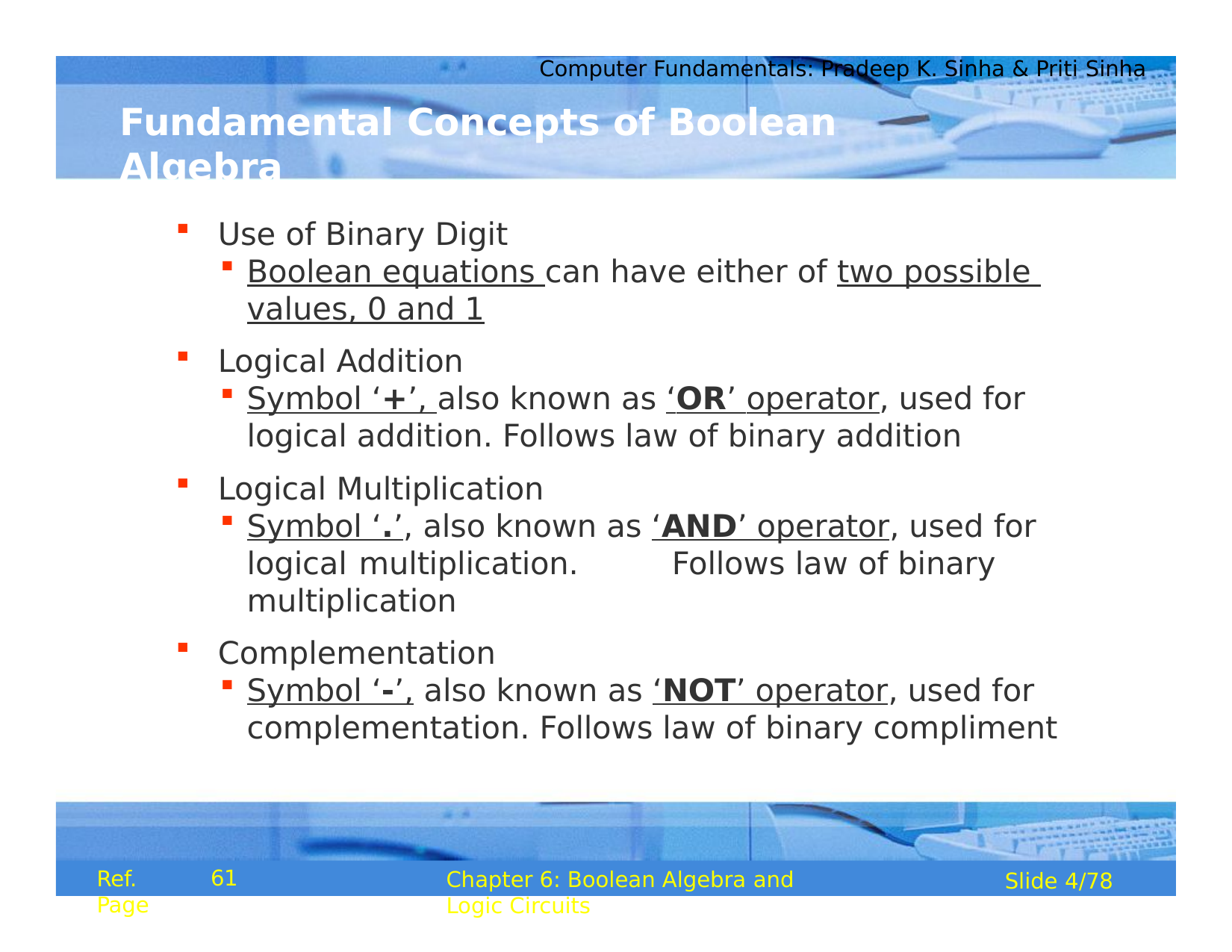

Computer Fundamentals: Pradeep K. Sinha & Priti Sinha
# Fundamental Concepts of Boolean Algebra
Use of Binary Digit
Boolean equations can have either of two possible  values, 0 and 1
Logical Addition
Symbol ‘+’, also known as ‘OR’ operator, used for  logical addition. Follows law of binary addition
Logical Multiplication
Symbol ‘.’, also known as ‘AND’ operator, used for  logical multiplication.	Follows law of binary  multiplication
Complementation
Symbol ‘-’, also known as ‘NOT’ operator, used for  complementation. Follows law of binary compliment

61
Ref. Page
Chapter 6: Boolean Algebra and Logic Circuits
Slide 4/78